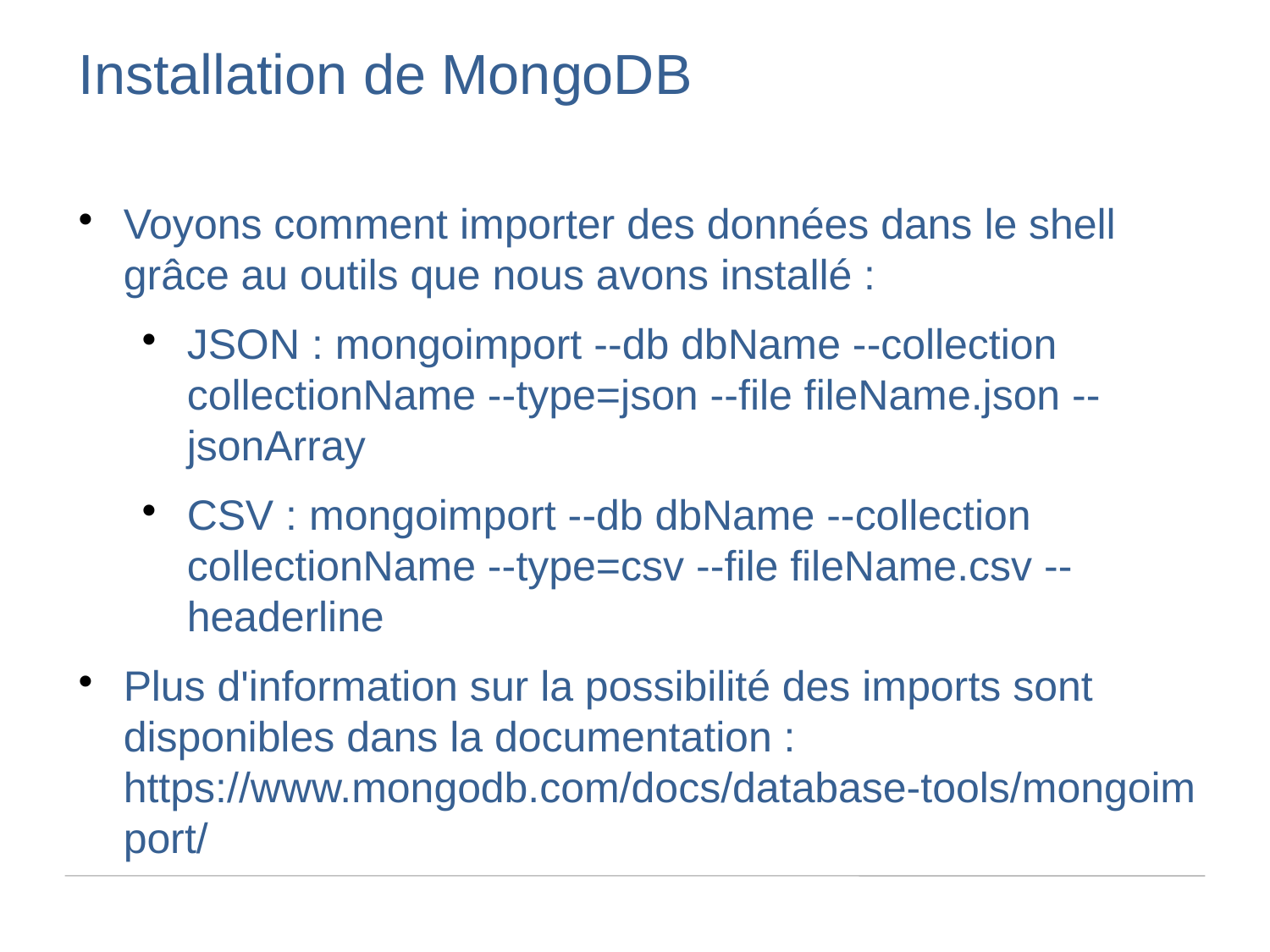

Installation de MongoDB

Voyons comment importer des données dans le shell grâce au outils que nous avons installé :
JSON : mongoimport --db dbName --collection collectionName --type=json --file fileName.json --jsonArray
CSV : mongoimport --db dbName --collection collectionName --type=csv --file fileName.csv --headerline
Plus d'information sur la possibilité des imports sont disponibles dans la documentation : https://www.mongodb.com/docs/database-tools/mongoimport/